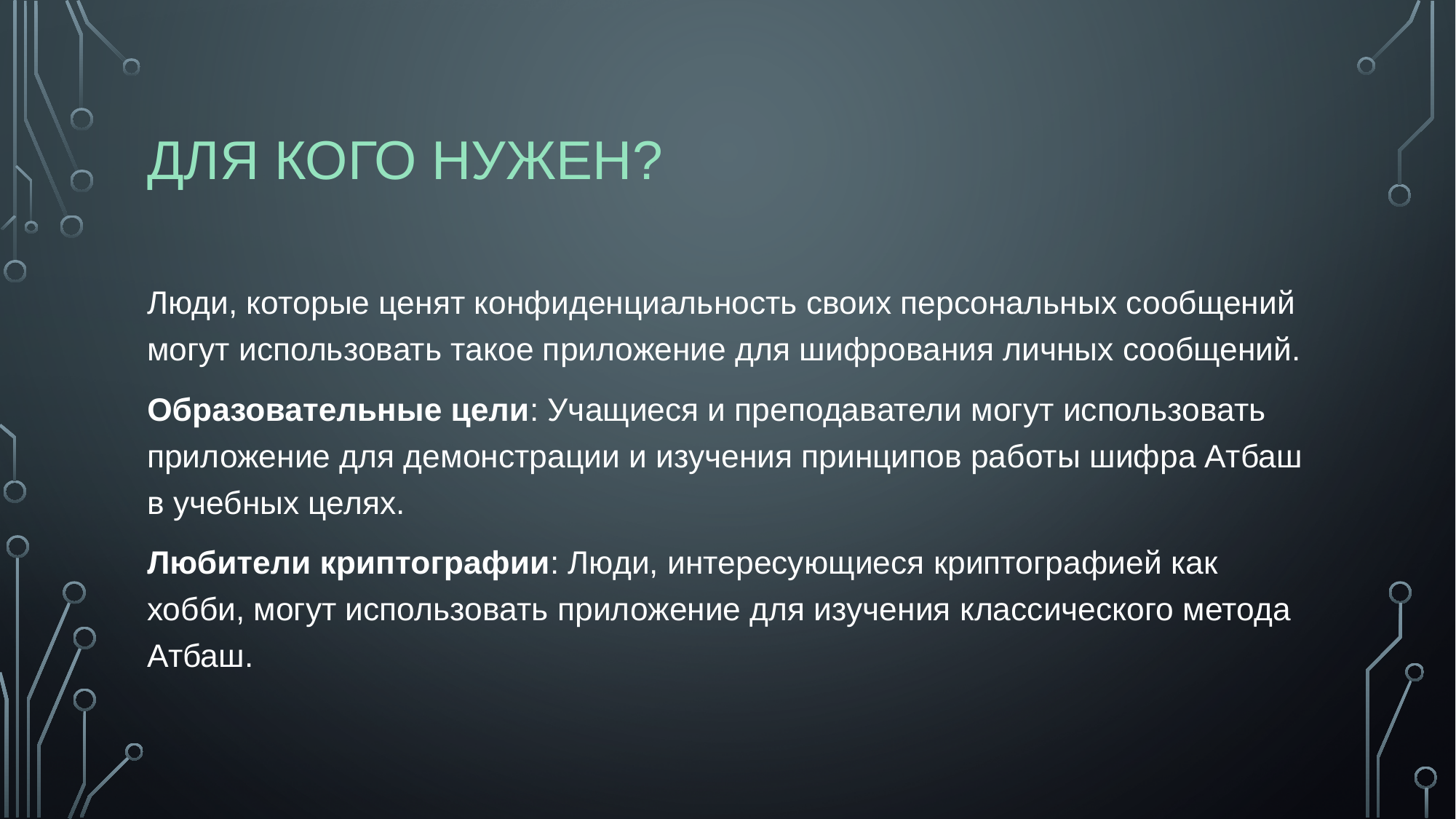

# ДлЯ КОГО НУЖЕН?
Люди, которые ценят конфиденциальность своих персональных сообщений могут использовать такое приложение для шифрования личных сообщений.
Образовательные цели: Учащиеся и преподаватели могут использовать приложение для демонстрации и изучения принципов работы шифра Атбаш в учебных целях.
Любители криптографии: Люди, интересующиеся криптографией как хобби, могут использовать приложение для изучения классического метода Атбаш.